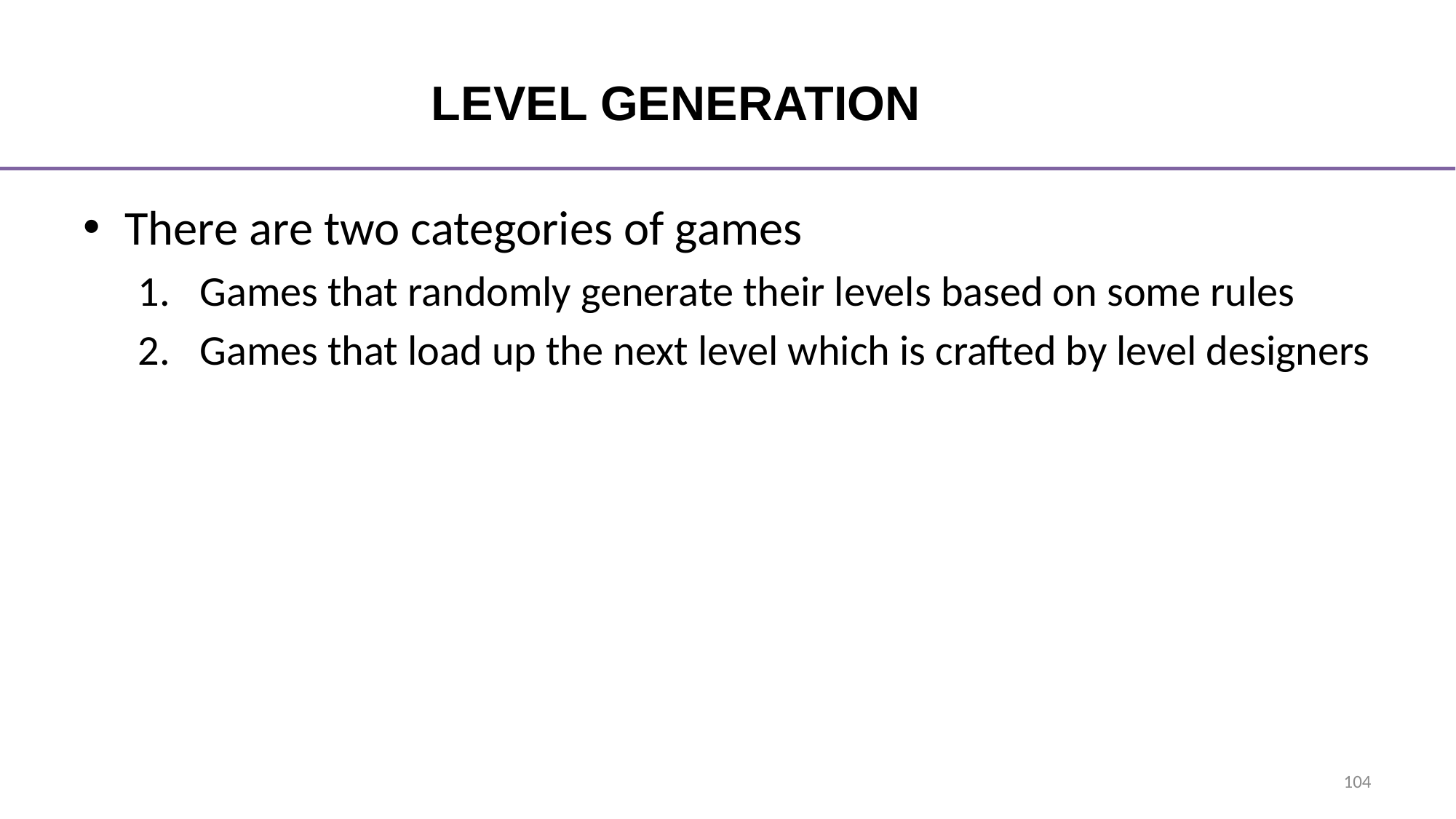

# Level Generation
There are two categories of games
Games that randomly generate their levels based on some rules
Games that load up the next level which is crafted by level designers
104